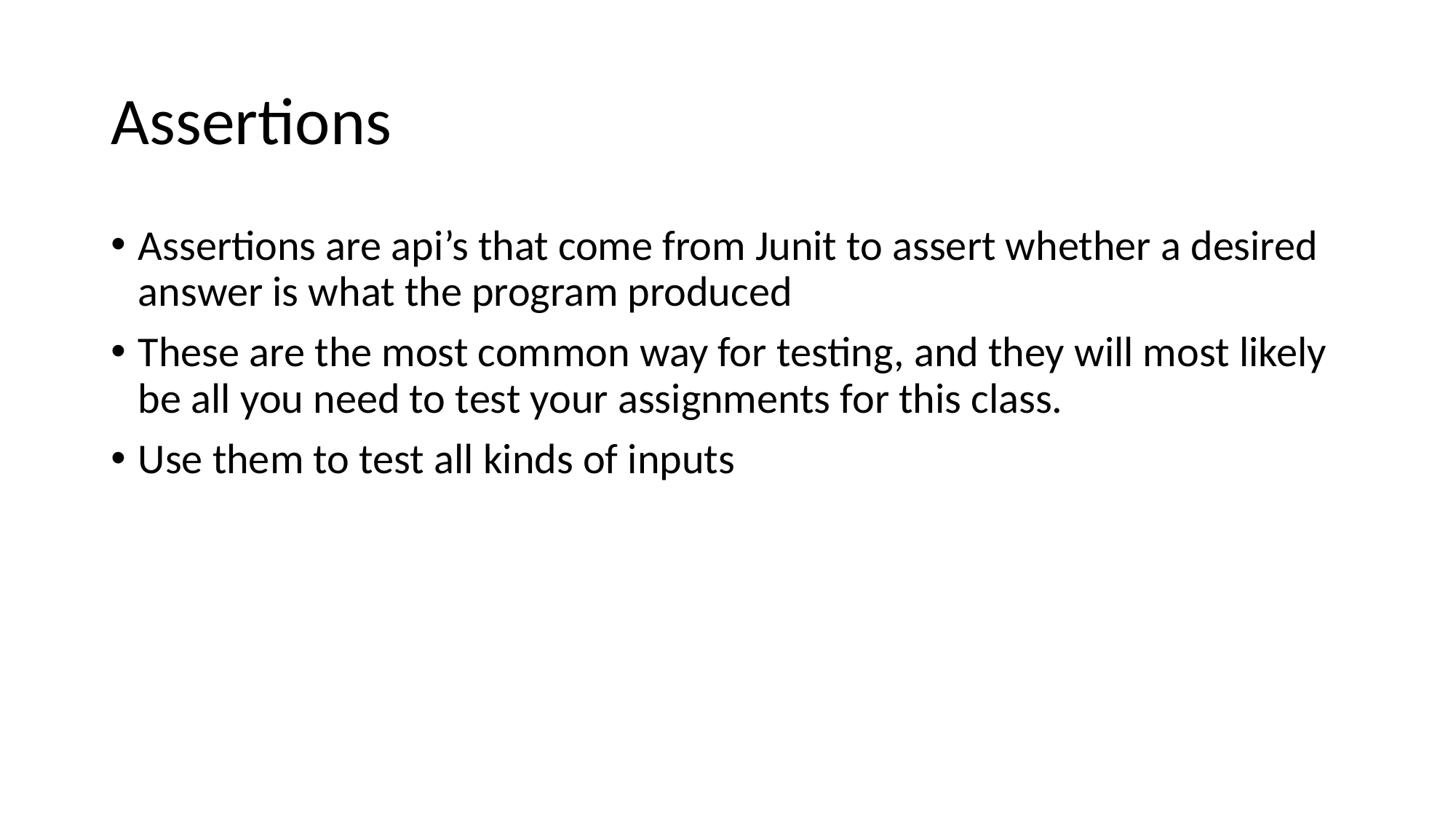

# Assertions
Assertions are api’s that come from Junit to assert whether a desired answer is what the program produced
These are the most common way for testing, and they will most likely be all you need to test your assignments for this class.
Use them to test all kinds of inputs